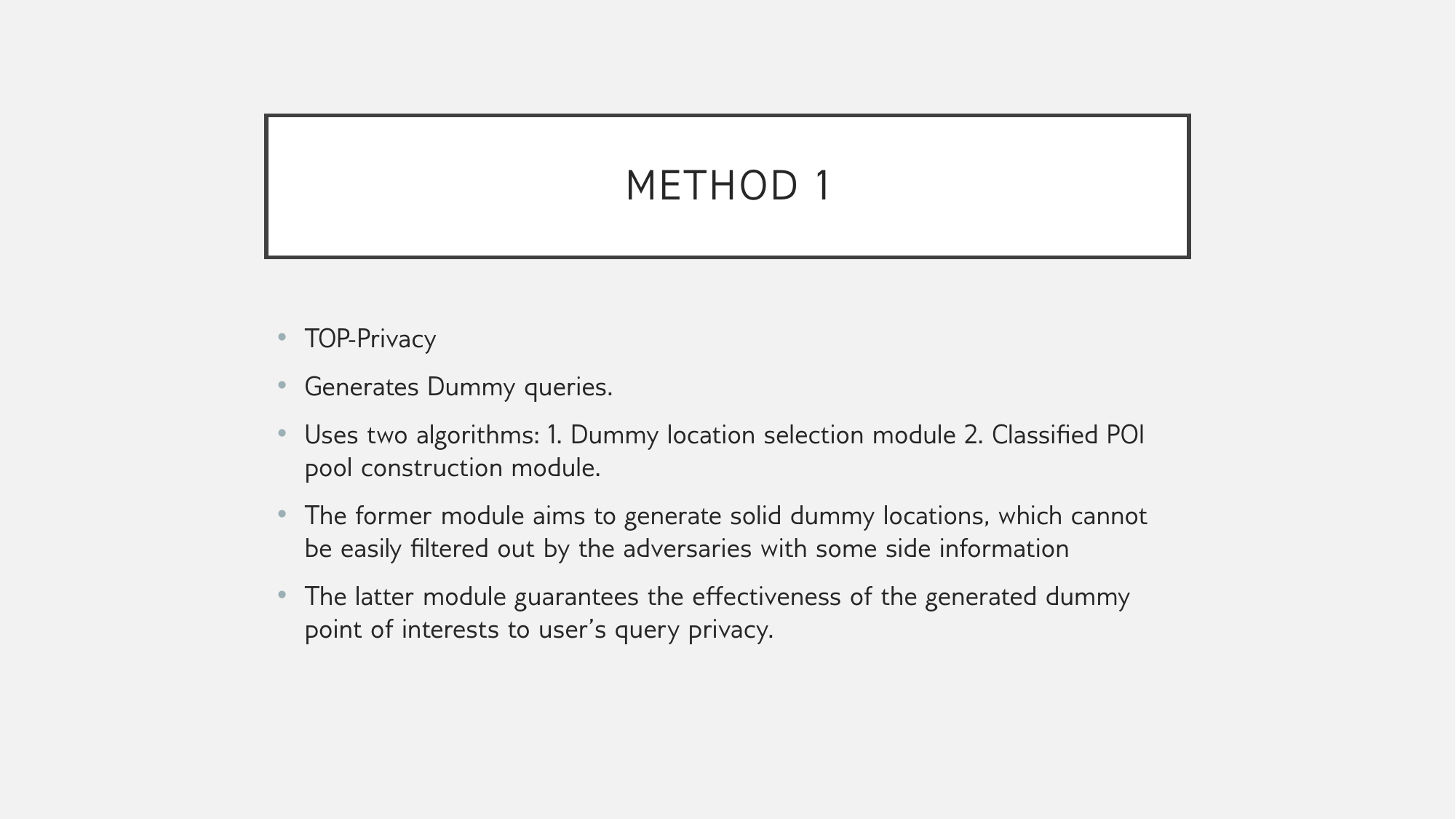

# Method 1
TOP-Privacy
Generates Dummy queries.
Uses two algorithms: 1. Dummy location selection module 2. Classiﬁed POI pool construction module.
The former module aims to generate solid dummy locations, which cannot be easily ﬁltered out by the adversaries with some side information
The latter module guarantees the effectiveness of the generated dummy point of interests to user’s query privacy.